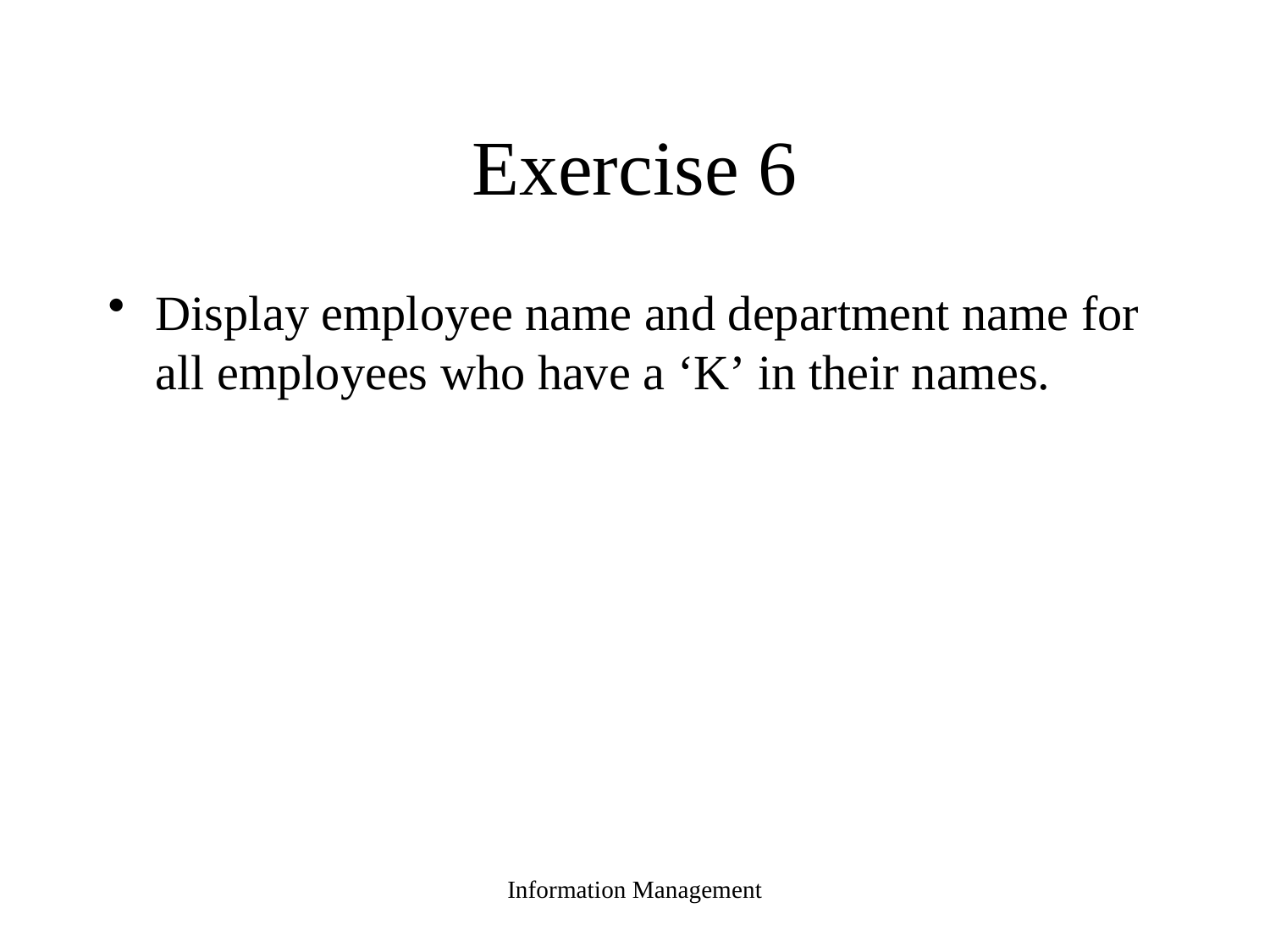

# Exercise 6
Display employee name and department name for all employees who have a ‘K’ in their names.
Information Management